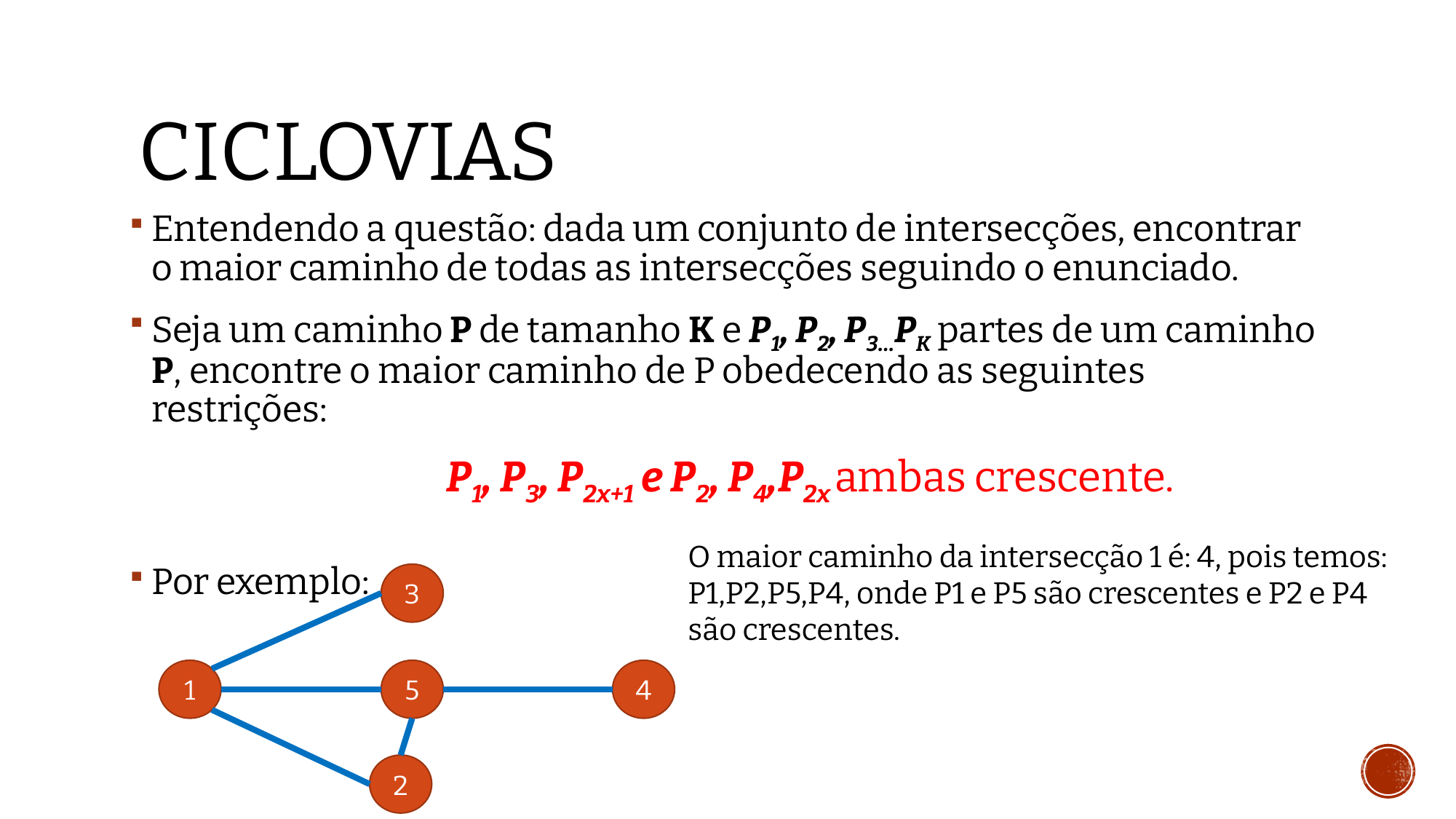

# Ciclovias
Entendendo a questão: dada um conjunto de intersecções, encontrar o maior caminho de todas as intersecções seguindo o enunciado.
Seja um caminho P de tamanho K e P1, P2, P3...PK partes de um caminho P, encontre o maior caminho de P obedecendo as seguintes restrições:

Por exemplo:
P1, P3, P2x+1 e P2, P4,P2x ambas crescente.
O maior caminho da intersecção 1 é: 4, pois temos:
P1,P2,P5,P4, onde P1 e P5 são crescentes e P2 e P4 são crescentes.

3
5
4
1
2